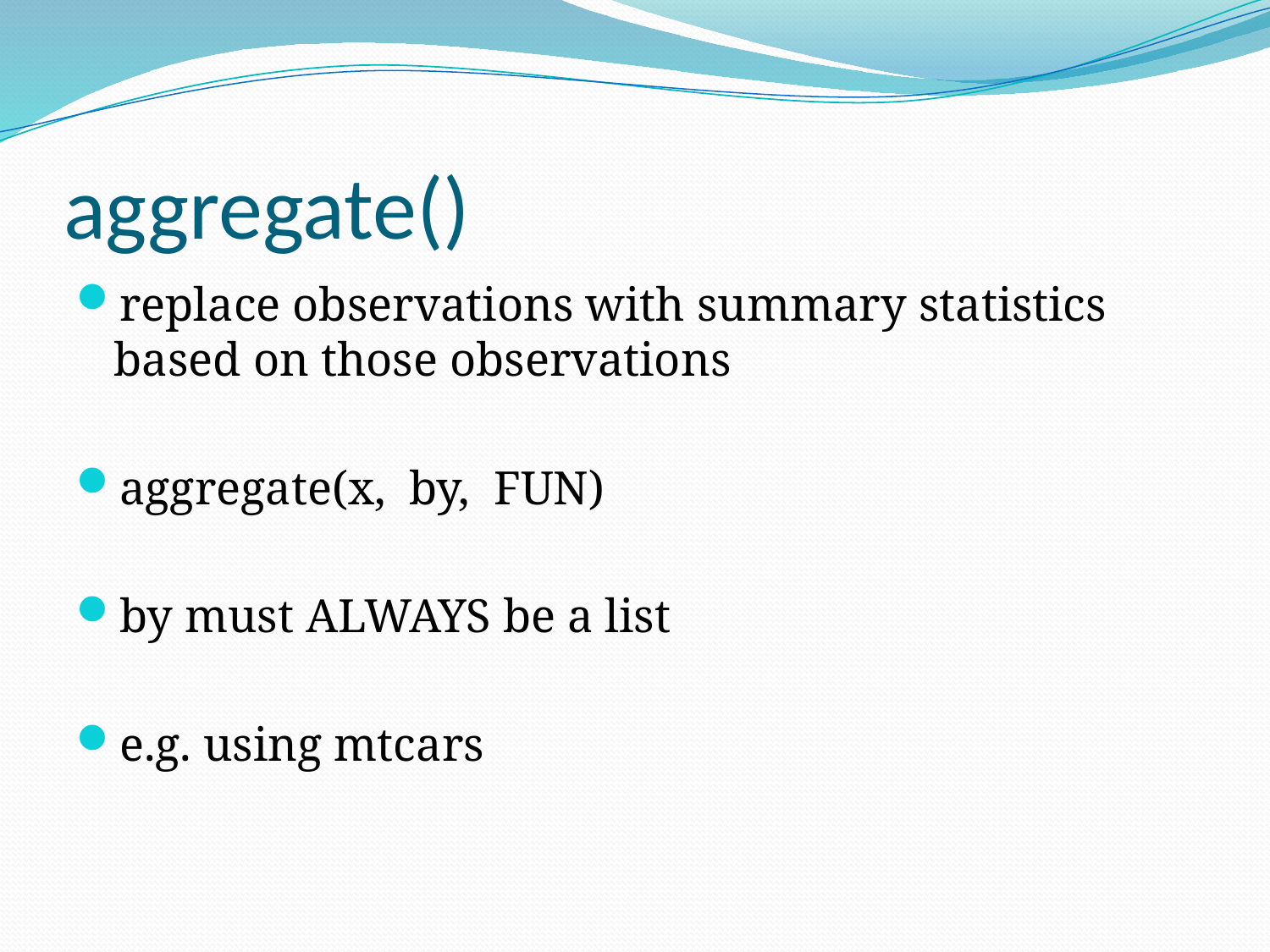

# aggregate()
replace observations with summary statistics based on those observations

aggregate(x,  by,  FUN)

by must ALWAYS be a list

e.g. using mtcars